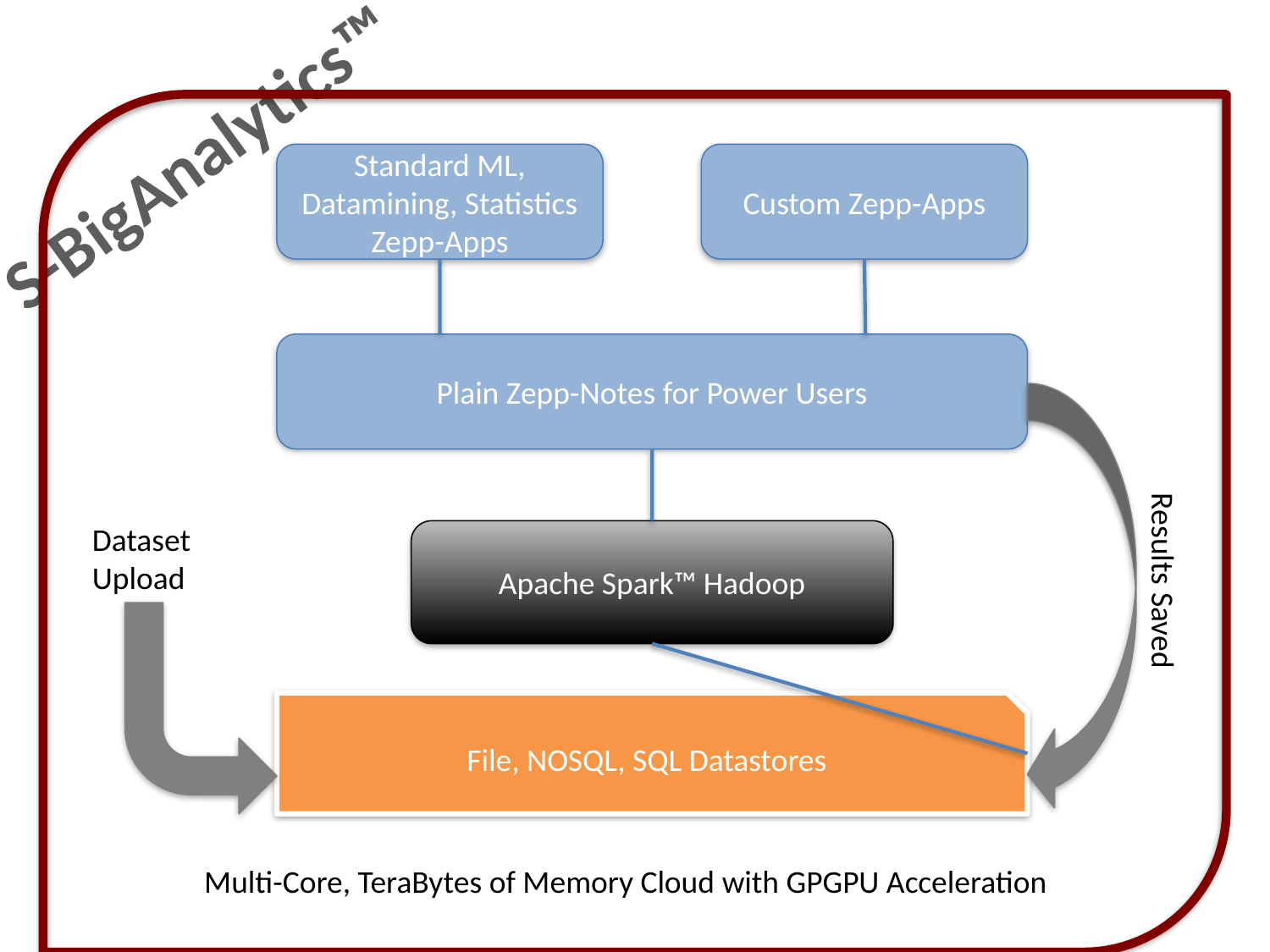

S-BigAnalytics™
Standard ML, Datamining, Statistics Zepp-Apps
Custom Zepp-Apps
Plain Zepp-Notes for Power Users

Dataset
Upload
Apache Spark™ Hadoop
Results Saved

File, NOSQL, SQL Datastores
Multi-Core, TeraBytes of Memory Cloud with GPGPU Acceleration